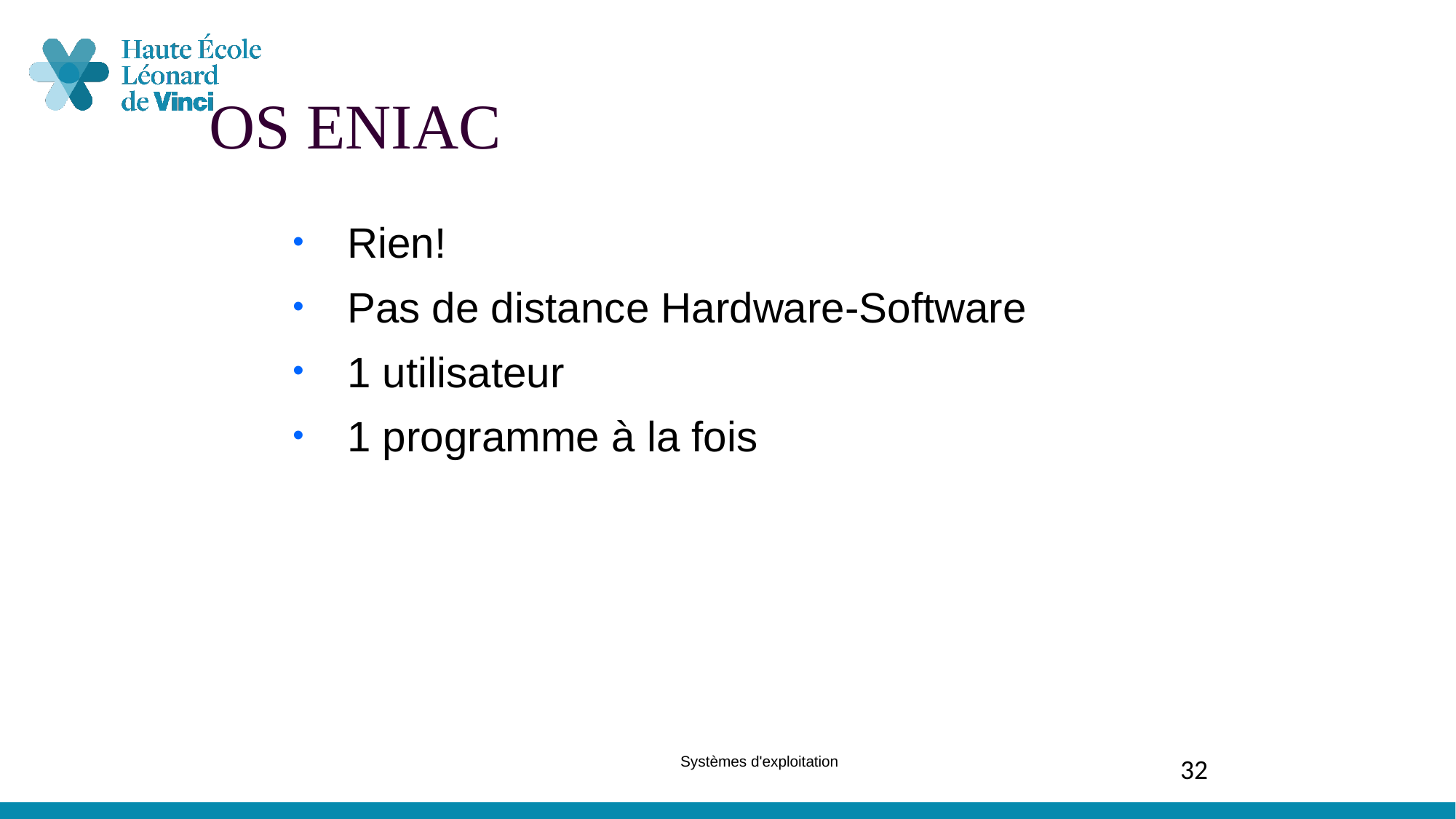

OS ENIAC
Rien!
Pas de distance Hardware-Software
1 utilisateur
1 programme à la fois
Systèmes d'exploitation
32